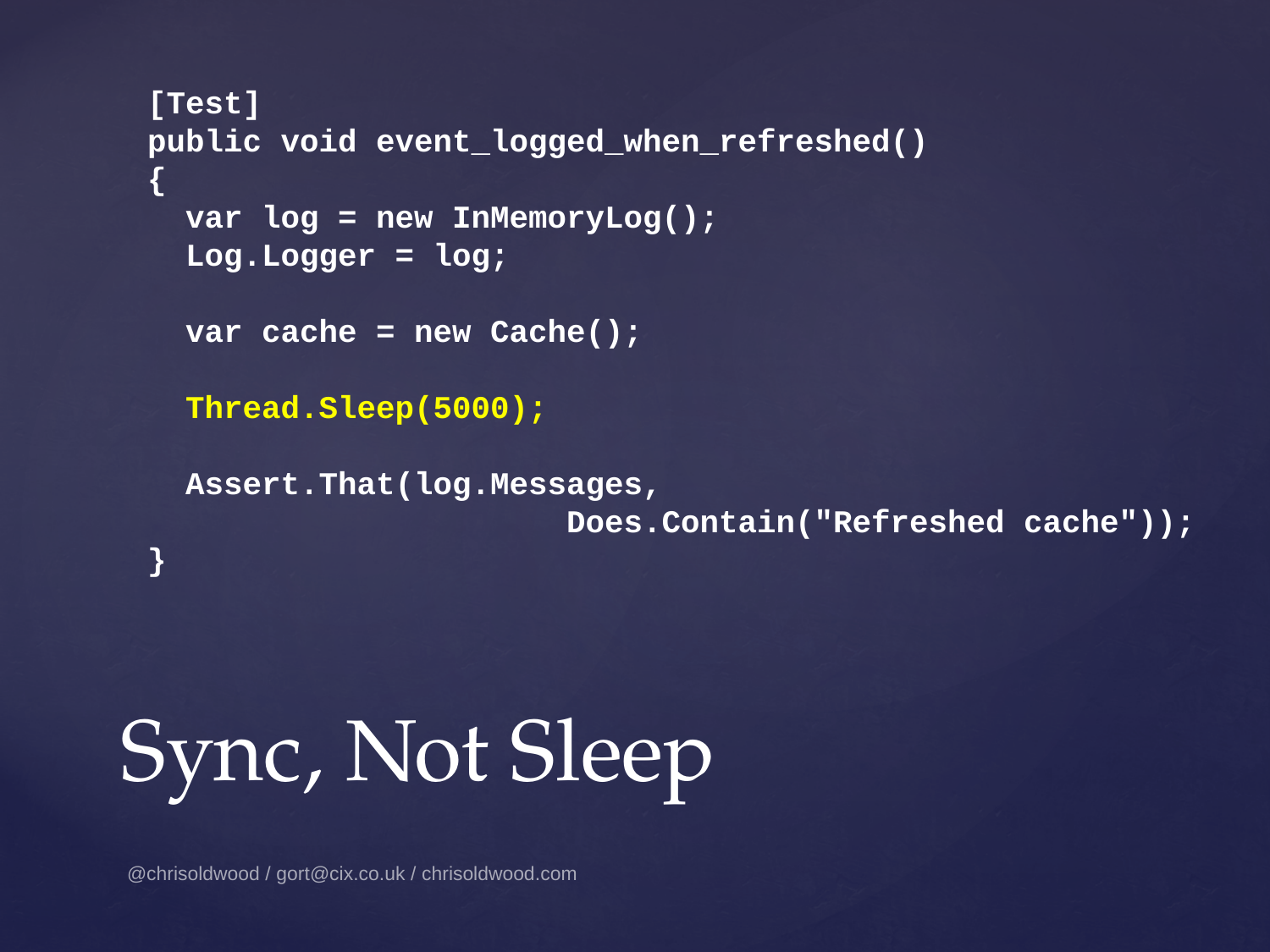

[Test]
public void event_logged_when_refreshed()
{
  var log = new InMemoryLog();
  Log.Logger = log;

  var cache = new Cache();

  Thread.Sleep(5000);

  Assert.That(log.Messages,
                      Does.Contain("Refreshed cache"));
}
# Sync, Not Sleep
@chrisoldwood / gort@cix.co.uk / chrisoldwood.com